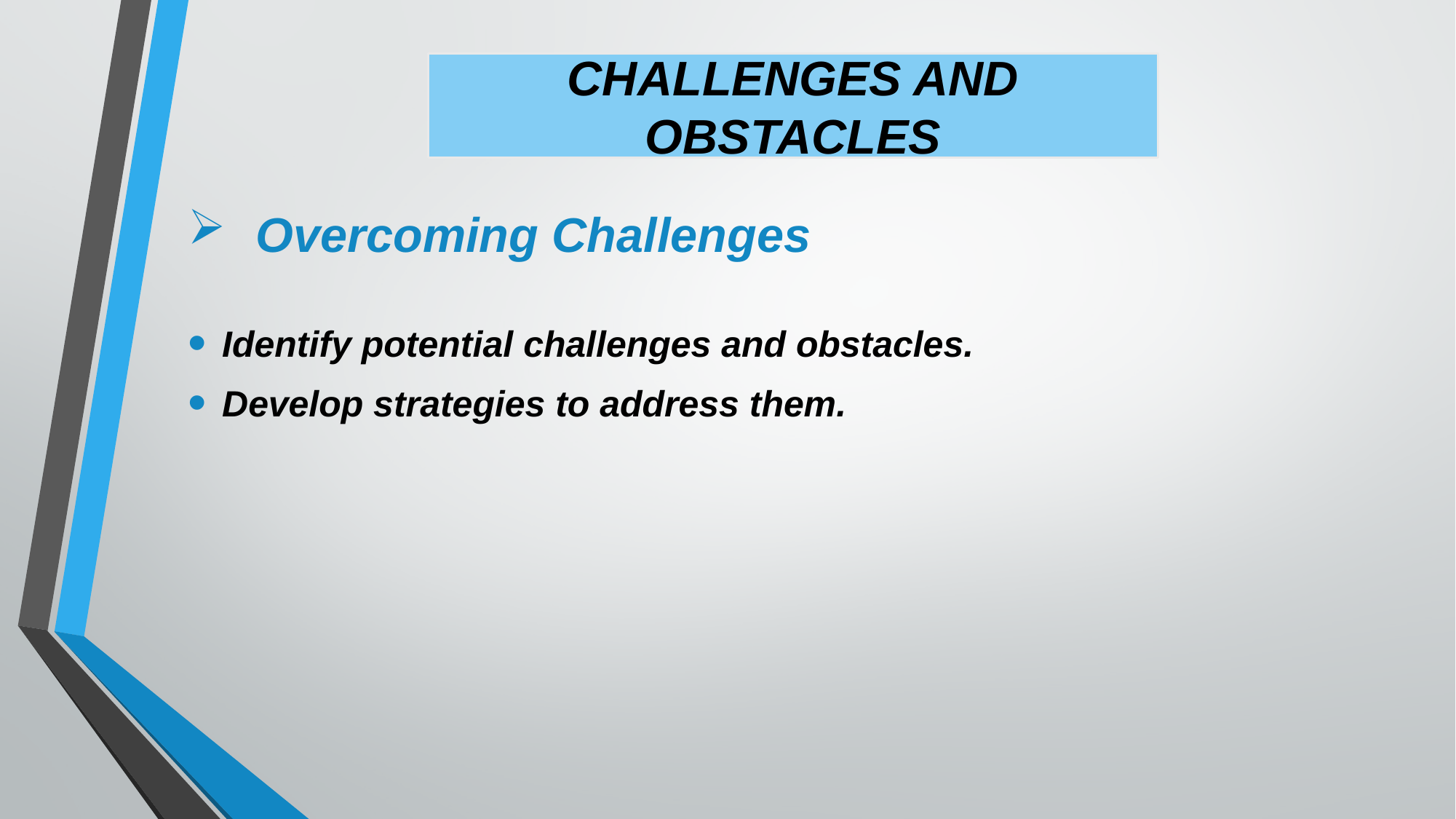

CHALLENGES AND OBSTACLES
 Overcoming Challenges
Identify potential challenges and obstacles.
Develop strategies to address them.